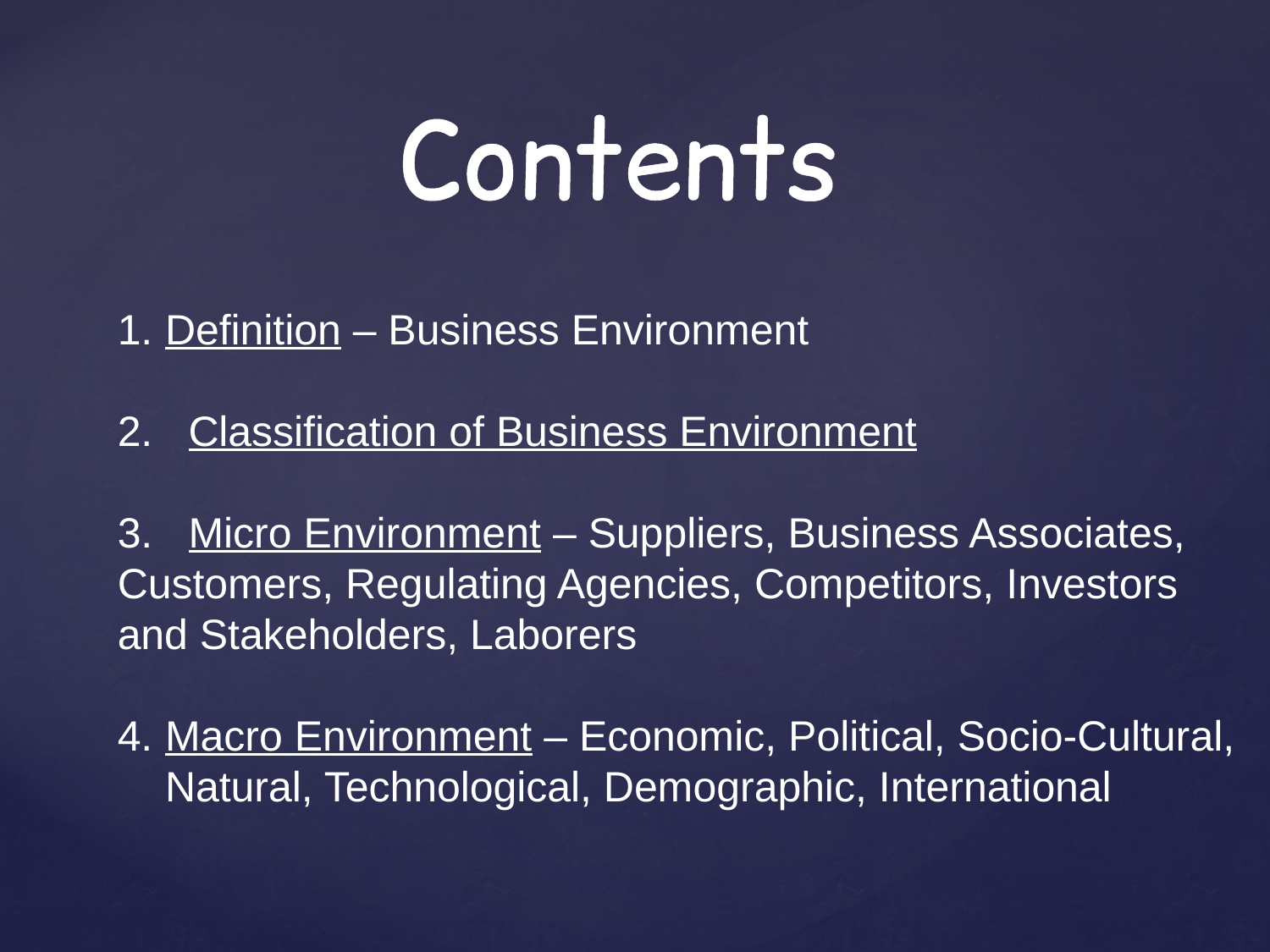

Contents
Definition – Business Environment

2.   Classification of Business Environment

3.   Micro Environment – Suppliers, Business Associates, Customers, Regulating Agencies, Competitors, Investors and Stakeholders, Laborers

Macro Environment – Economic, Political, Socio-Cultural, Natural, Technological, Demographic, International